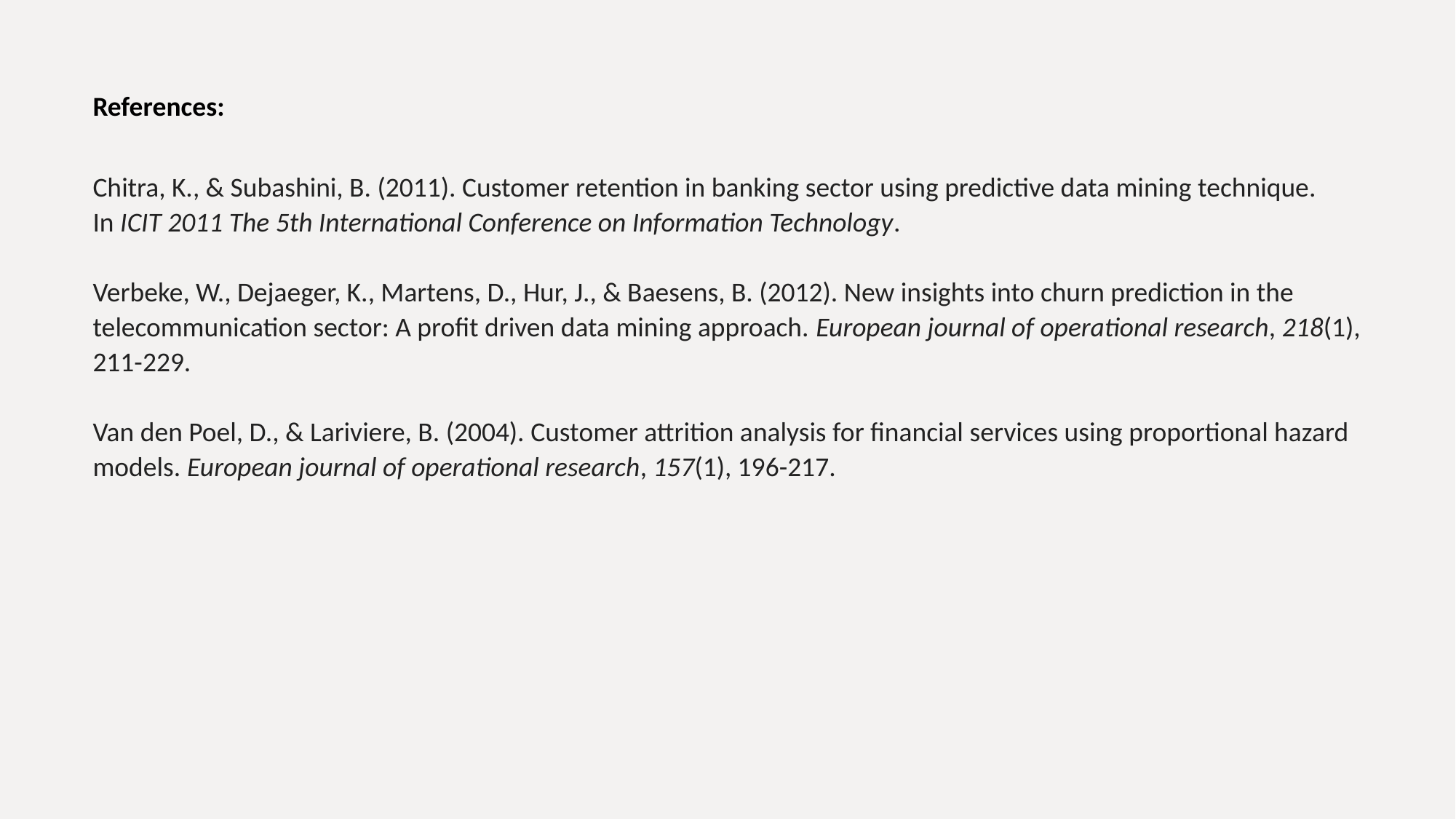

References:

Chitra, K., & Subashini, B. (2011). Customer retention in banking sector using predictive data mining technique. In ICIT 2011 The 5th International Conference on Information Technology.

Verbeke, W., Dejaeger, K., Martens, D., Hur, J., & Baesens, B. (2012). New insights into churn prediction in the telecommunication sector: A profit driven data mining approach. European journal of operational research, 218(1), 211-229.

Van den Poel, D., & Lariviere, B. (2004). Customer attrition analysis for financial services using proportional hazard models. European journal of operational research, 157(1), 196-217.